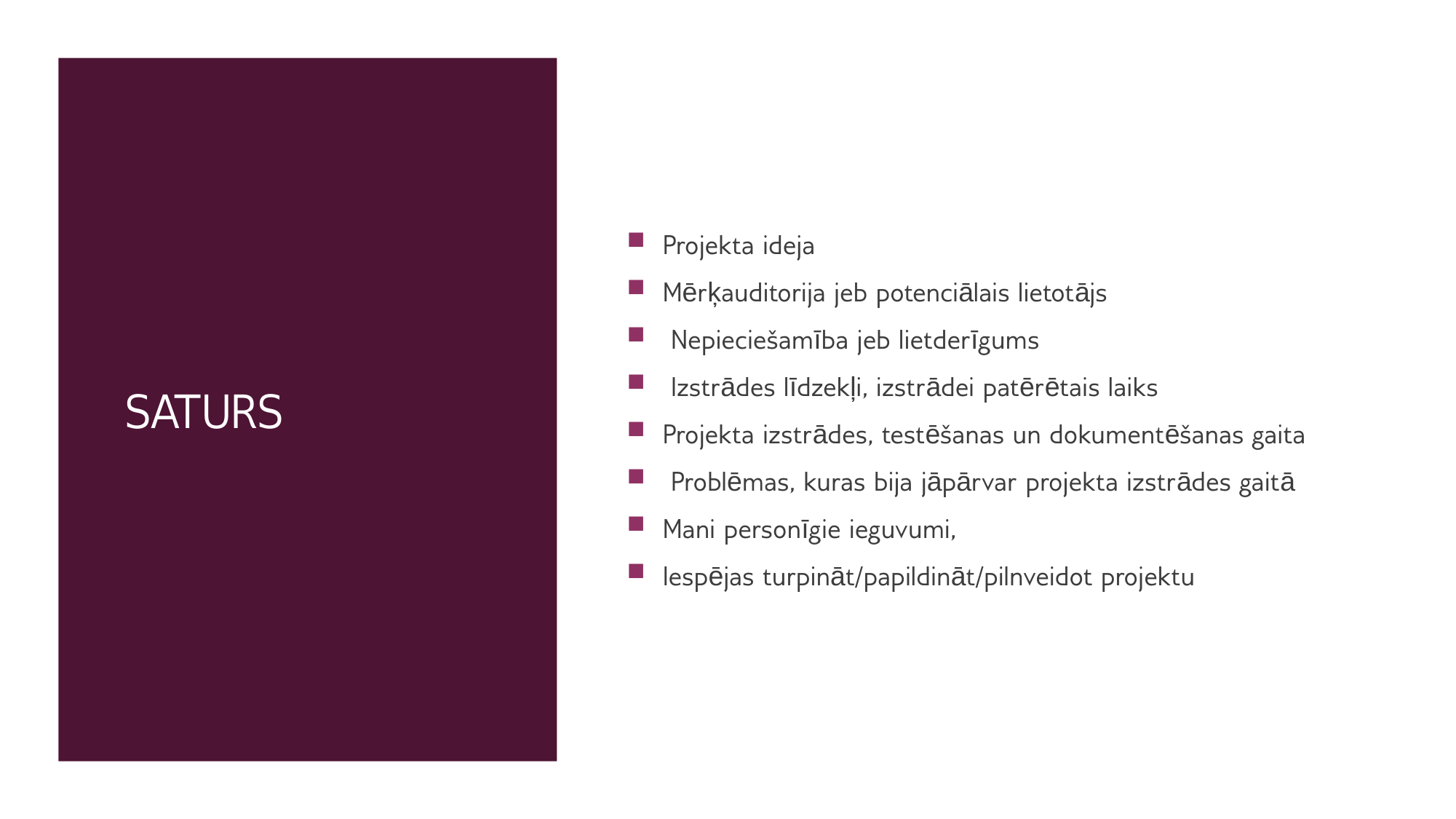

# Saturs
Projekta ideja
Mērķauditorija jeb potenciālais lietotājs
 Nepieciešamība jeb lietderīgums
 Izstrādes līdzekļi, izstrādei patērētais laiks
Projekta izstrādes, testēšanas un dokumentēšanas gaita
 Problēmas, kuras bija jāpārvar projekta izstrādes gaitā
Mani personīgie ieguvumi,
Iespējas turpināt/papildināt/pilnveidot projektu